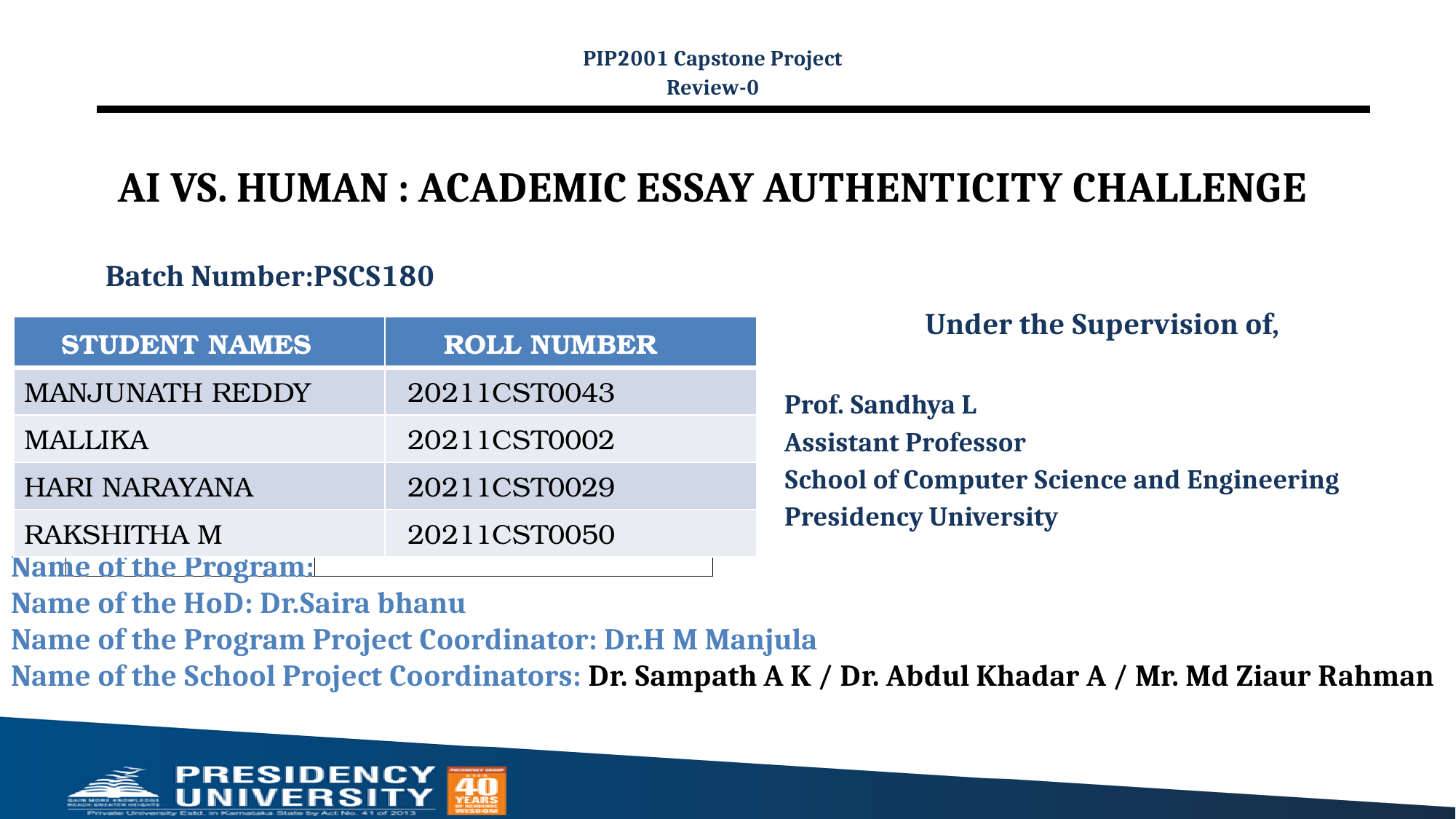

PIP2001 Capstone Project
Review-0
# AI VS. HUMAN : ACADEMIC ESSAY AUTHENTICITY CHALLENGE
Batch Number:PSCS180

Under the Supervision of,

Prof. Sandhya L
Assistant Professor
School of Computer Science and Engineering
Presidency University

| STUDENT NAMES | ROLL NUMBER |
| --- | --- |
| MANJUNATH REDDY | 20211CST0043 |
| MALLIKA | 20211CST0002 |
| HARI NARAYANA | 20211CST0029 |
| RAKSHITHA M | 20211CST0050 |
| Roll Number | Student Name |
| --- | --- |
|  |  |
|  |  |
|  |  |
|  |  |
|  |  |
Name of the Program:
Name of the HoD: Dr.Saira bhanu
Name of the Program Project Coordinator: Dr.H M Manjula
Name of the School Project Coordinators: Dr. Sampath A K / Dr. Abdul Khadar A / Mr. Md Ziaur Rahman